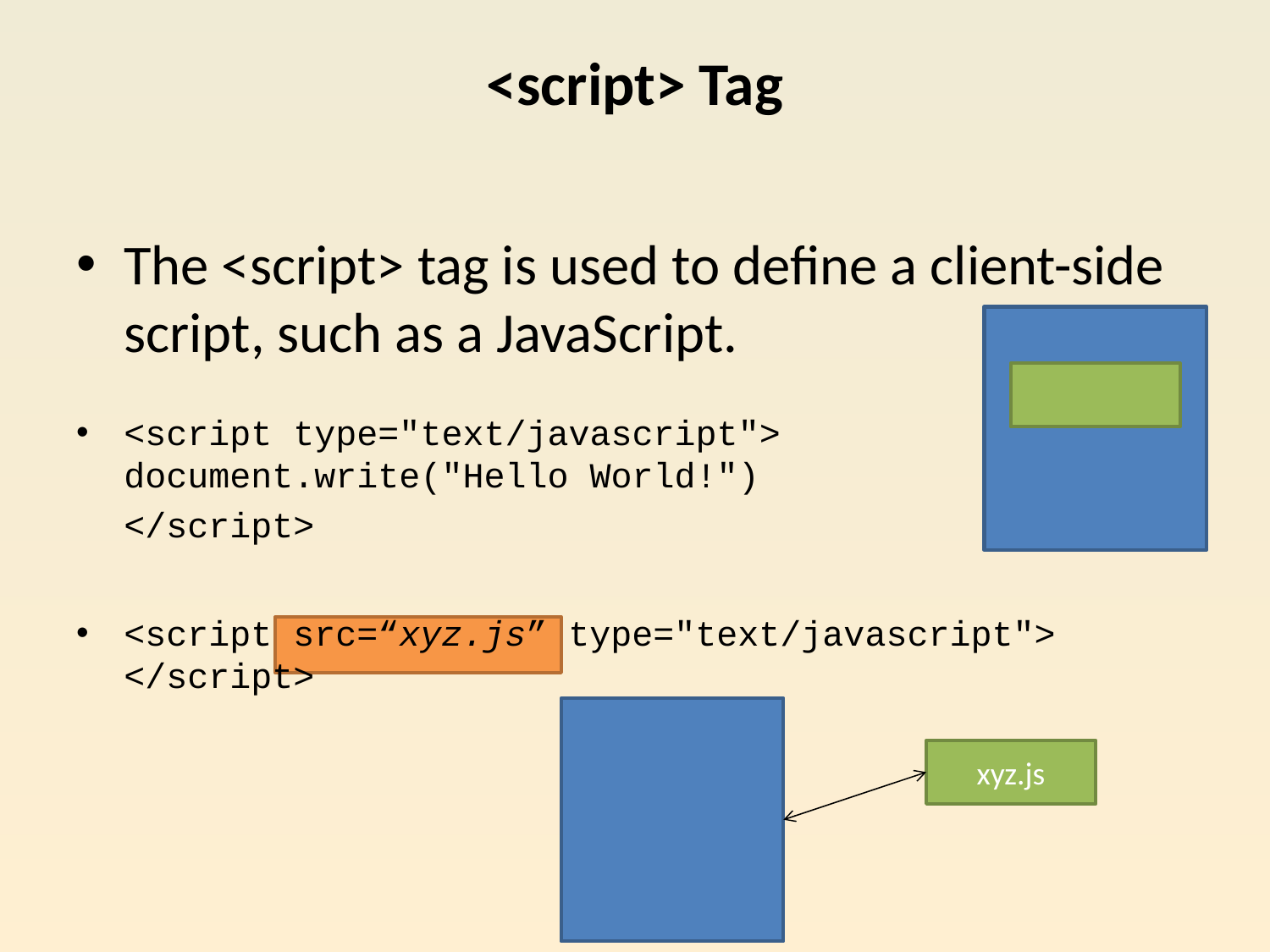

# <script> Tag
The <script> tag is used to define a client-side script, such as a JavaScript.

<script type="text/javascript">		document.write("Hello World!")
	</script>

<script src=“xyz.js” type="text/javascript"> </script>

xyz.js